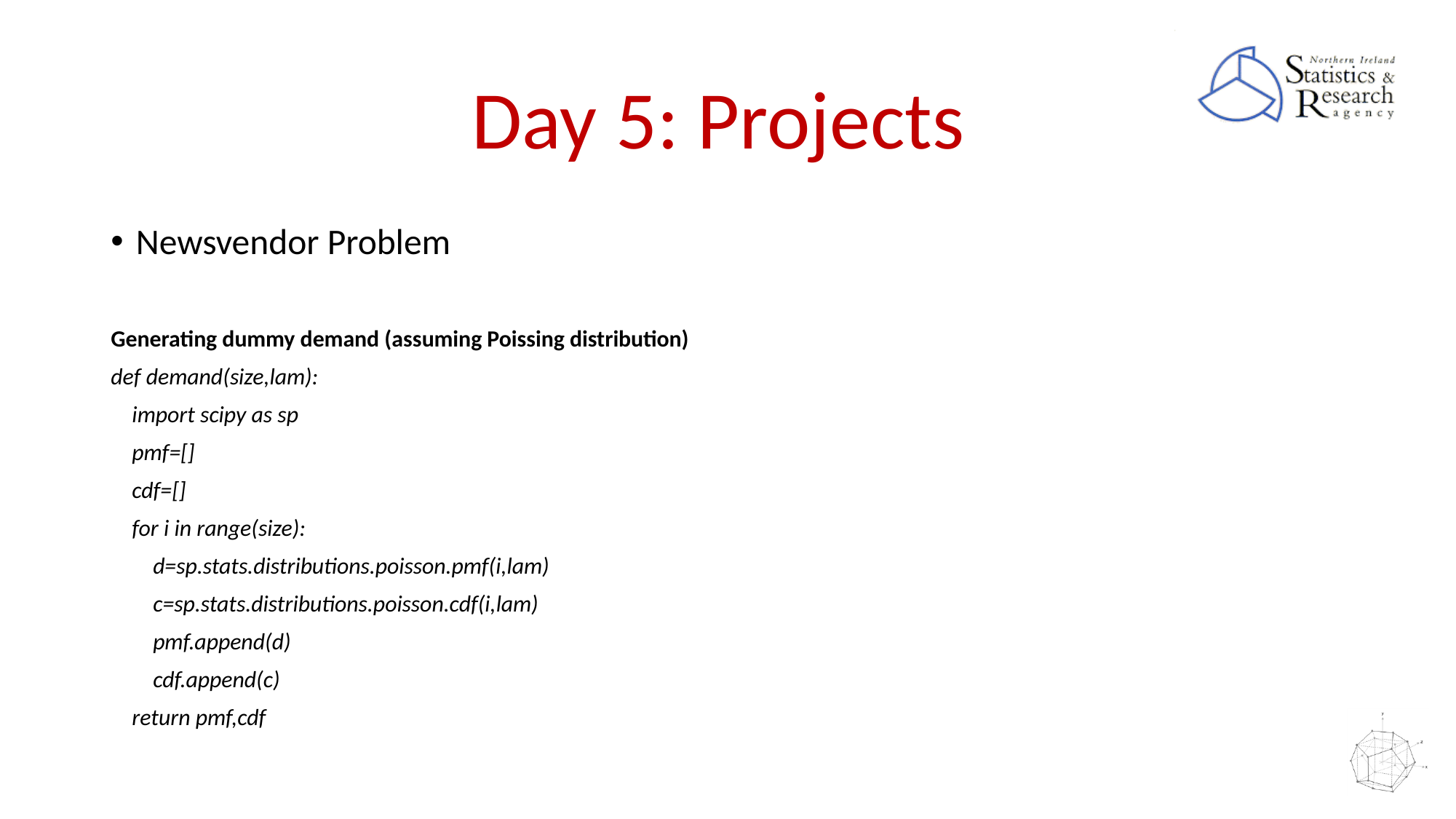

# Day 5: Projects
Newsvendor Problem

Generating dummy demand (assuming Poissing distribution)
def demand(size,lam):
    import scipy as sp
    pmf=[]
    cdf=[]
    for i in range(size):
        d=sp.stats.distributions.poisson.pmf(i,lam)
        c=sp.stats.distributions.poisson.cdf(i,lam)
        pmf.append(d)
        cdf.append(c)
    return pmf,cdf